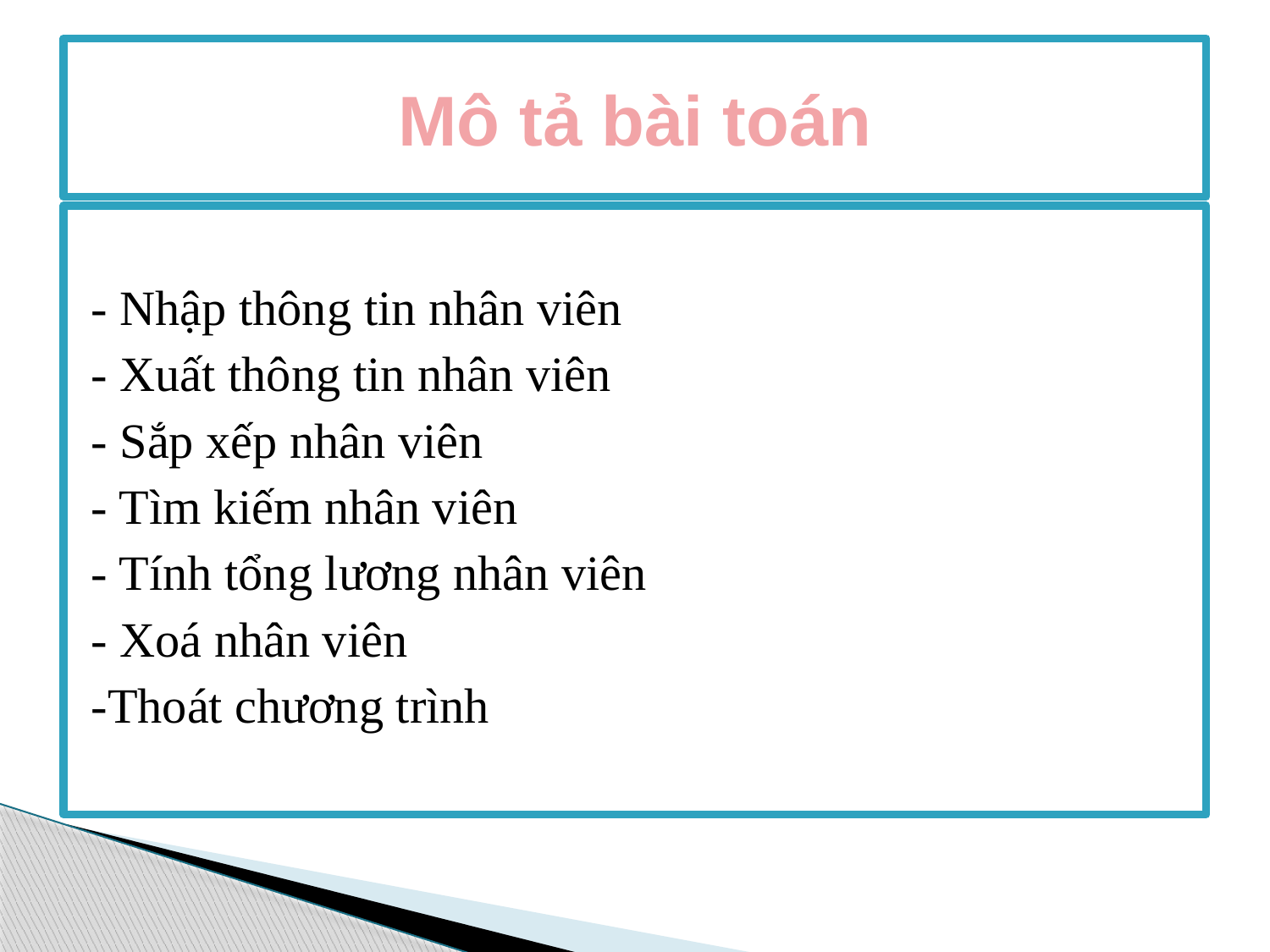

# Mô tả bài toán

- Nhập thông tin nhân viên
- Xuất thông tin nhân viên
- Sắp xếp nhân viên
- Tìm kiếm nhân viên
- Tính tổng lương nhân viên
- Xoá nhân viên
-Thoát chương trình